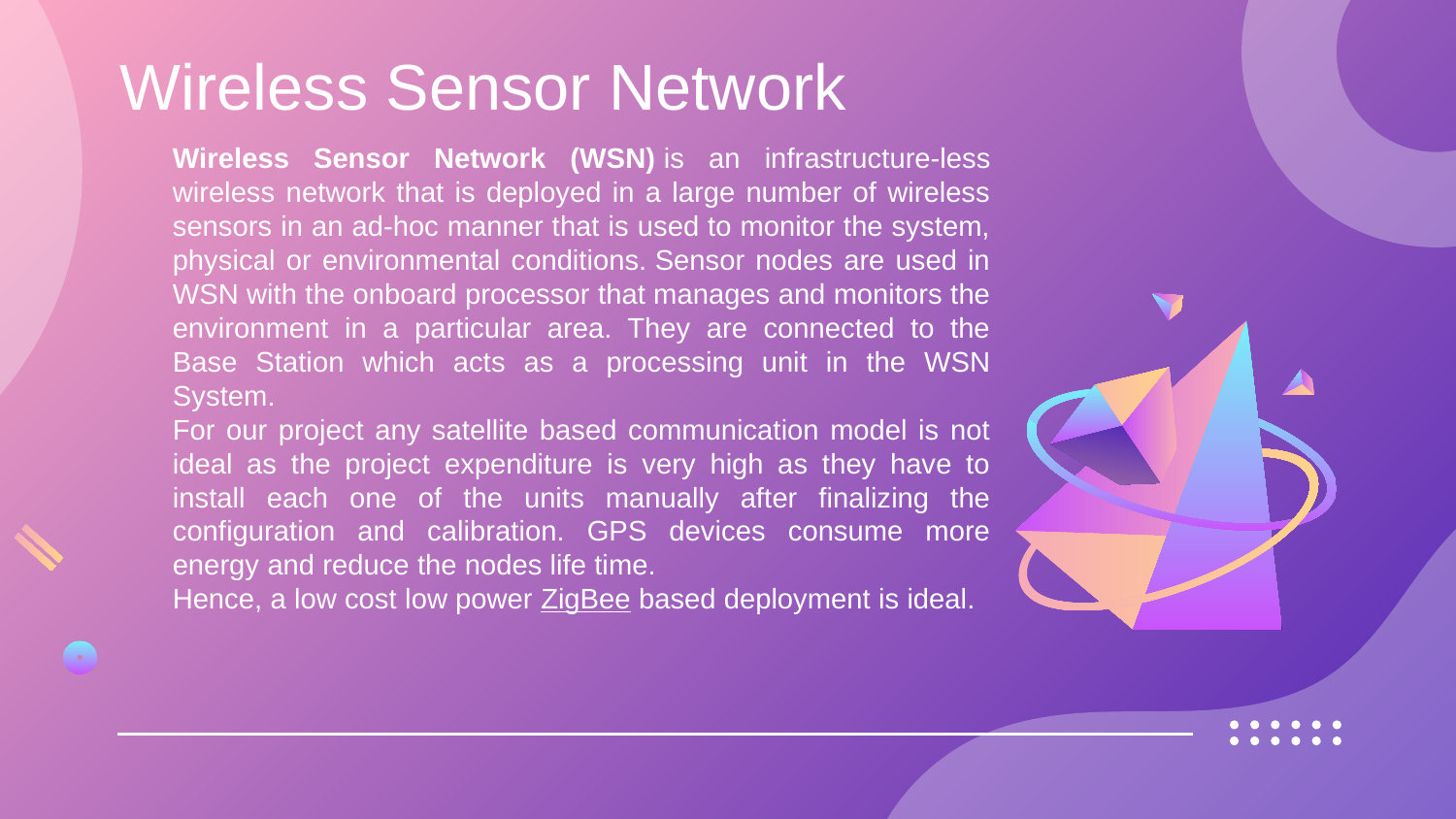

# Wireless Sensor Network
Wireless Sensor Network (WSN) is an infrastructure-less wireless network that is deployed in a large number of wireless sensors in an ad-hoc manner that is used to monitor the system, physical or environmental conditions. Sensor nodes are used in WSN with the onboard processor that manages and monitors the environment in a particular area. They are connected to the Base Station which acts as a processing unit in the WSN System. 
For our project any satellite based communication model is not ideal as the project expenditure is very high as they have to install each one of the units manually after finalizing the configuration and calibration. GPS devices consume more energy and reduce the nodes life time.
Hence, a low cost low power ZigBee based deployment is ideal.